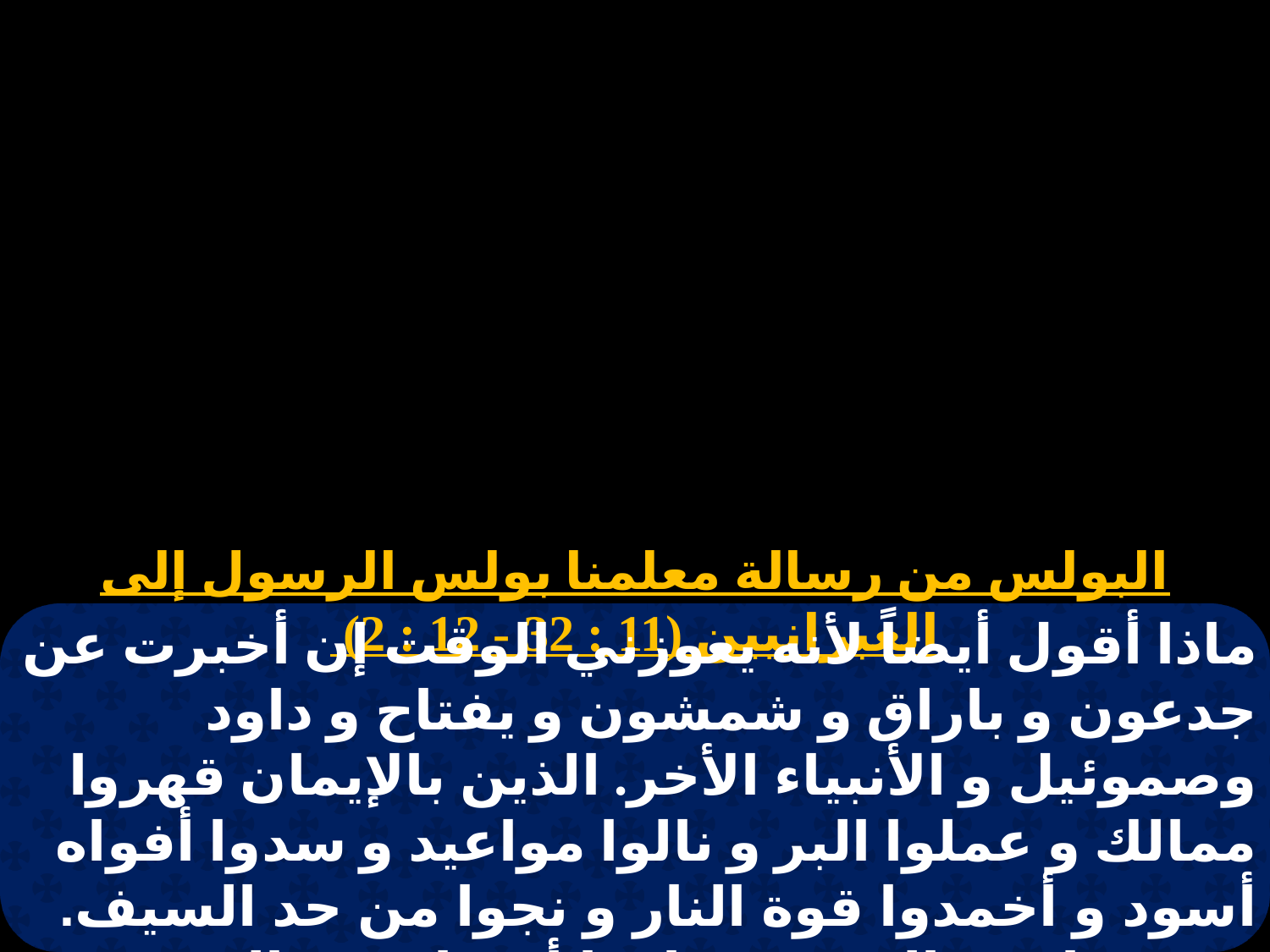

# 30 بؤونه
البولس من رسالة معلمنا بولس الرسول إلى العبرانيين (11 : 32 - 12 : 2)
ماذا أقول أيضاً لأنه يعوزني الوقت إن أخبرت عن جدعون و باراق و شمشون و يفتاح و داود وصموئيل و الأنبياء الأخر. الذين بالإيمان قهروا ممالك و عملوا البر و نالوا مواعيد و سدوا أفواه أسود و أخمدوا قوة النار و نجوا من حد السيف. و تقووا في الضعف صاروا أقوياء في الحرب . وهزموا جيوش الغرباء. أخذت نساء أمواتهن من بعد قيامة .